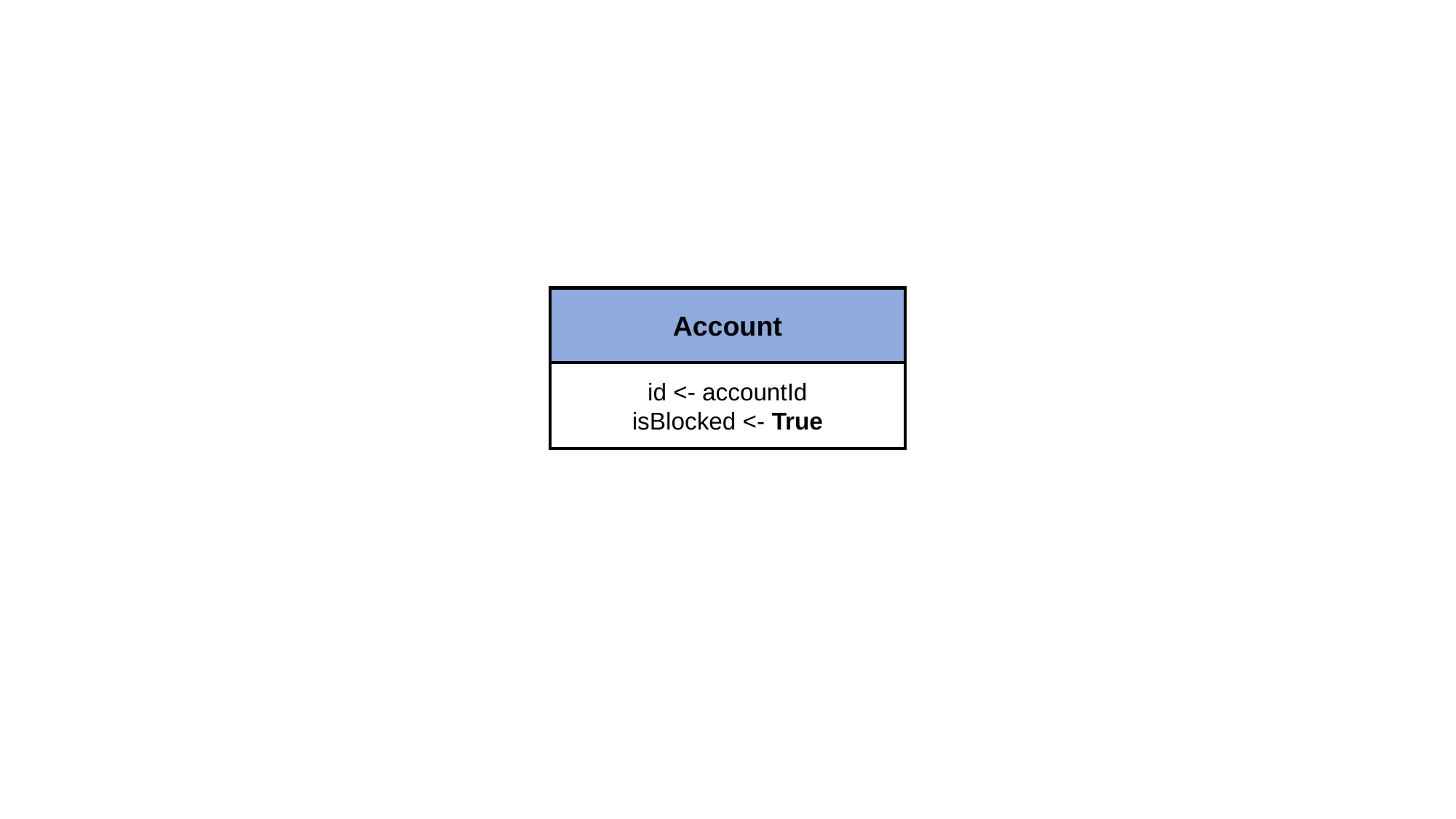

Account
id <- accountId
isBlocked <- True